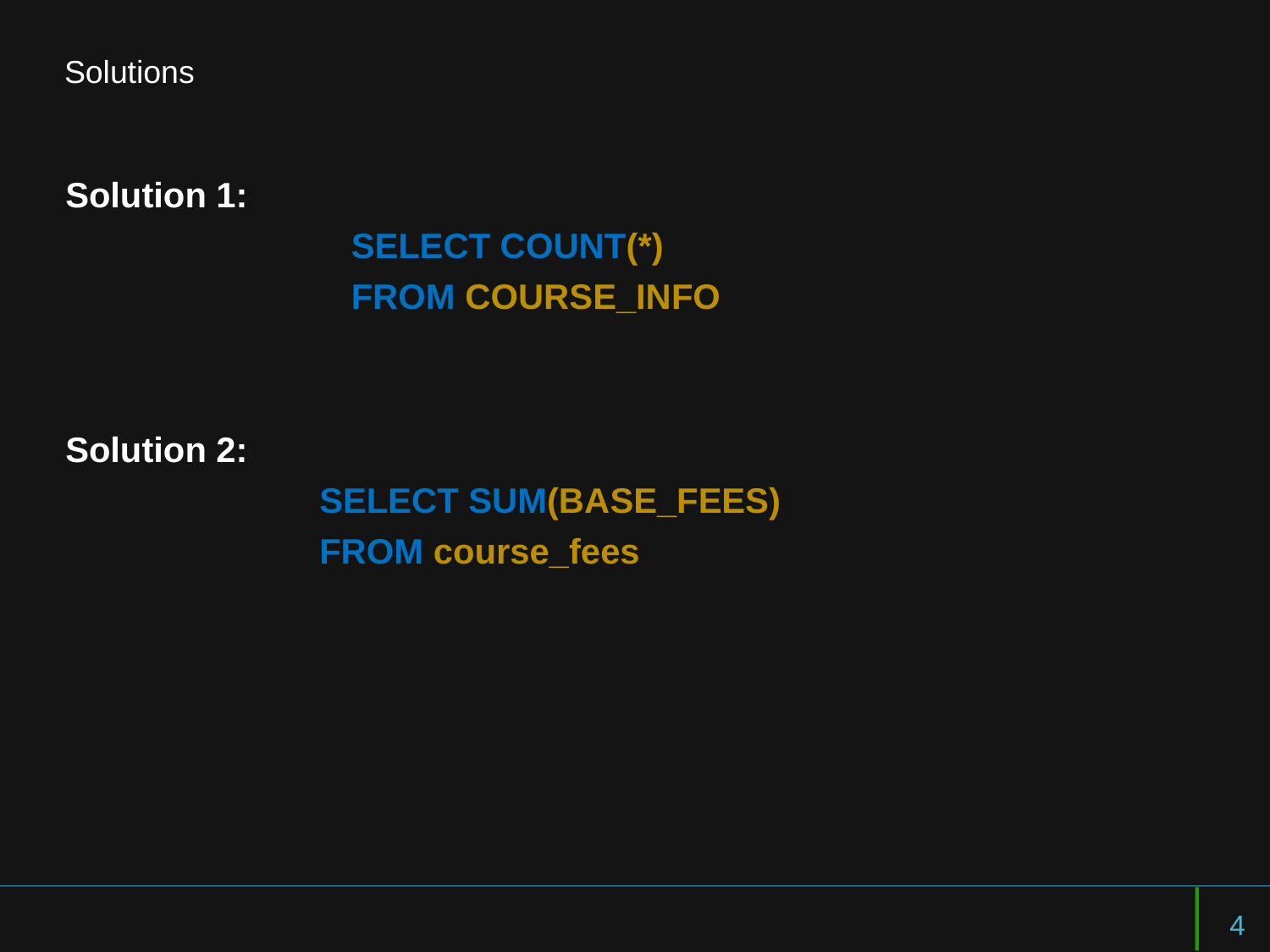

# Solutions
Solution 1:
			SELECT COUNT(*)
			FROM COURSE_INFO

Solution 2:
		SELECT SUM(BASE_FEES)
		FROM course_fees

4